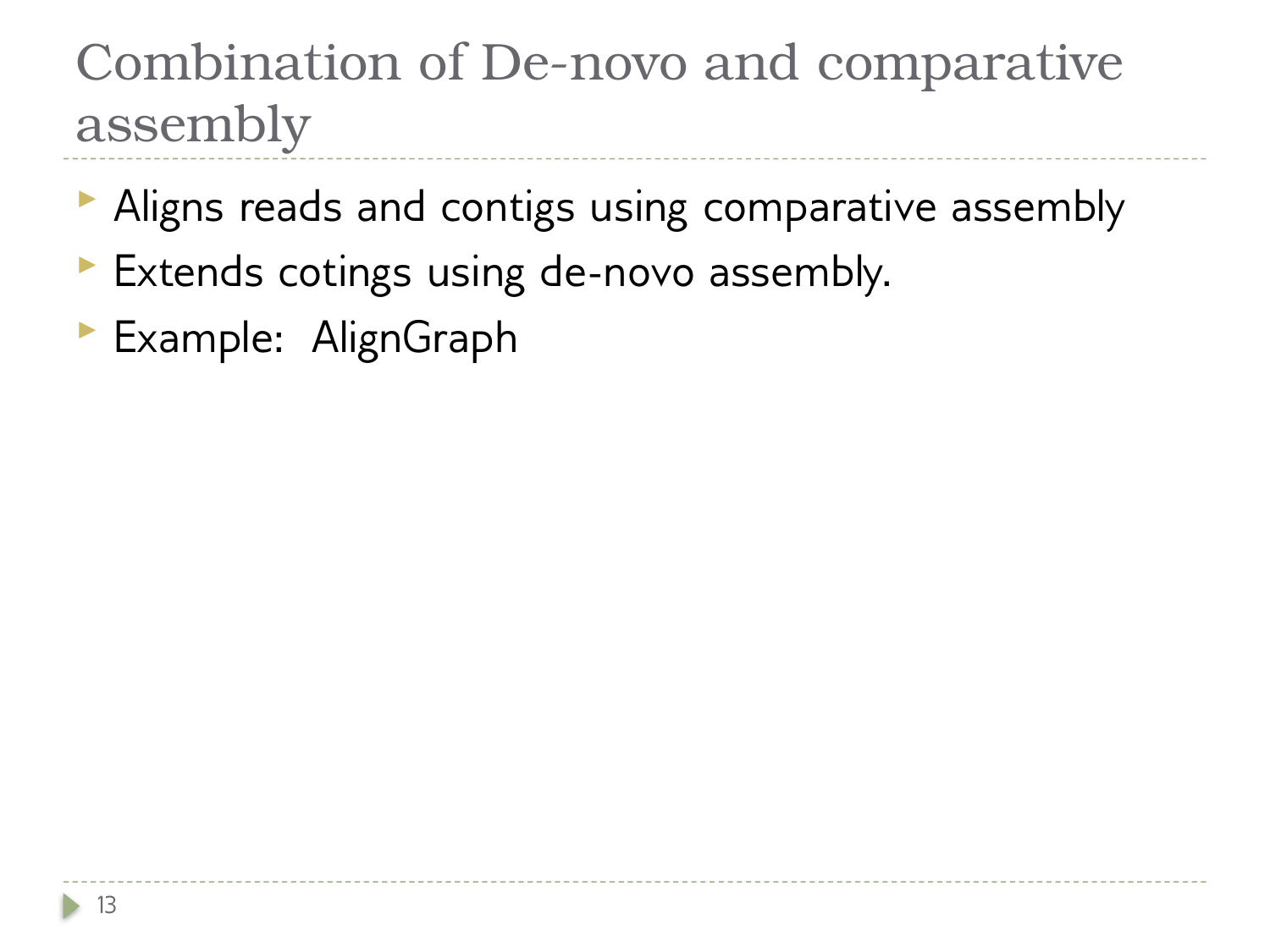

# Combination of De-novo and comparative assembly
Aligns reads and contigs using comparative assembly
Extends cotings using de-novo assembly.
Example:  AlignGraph
13